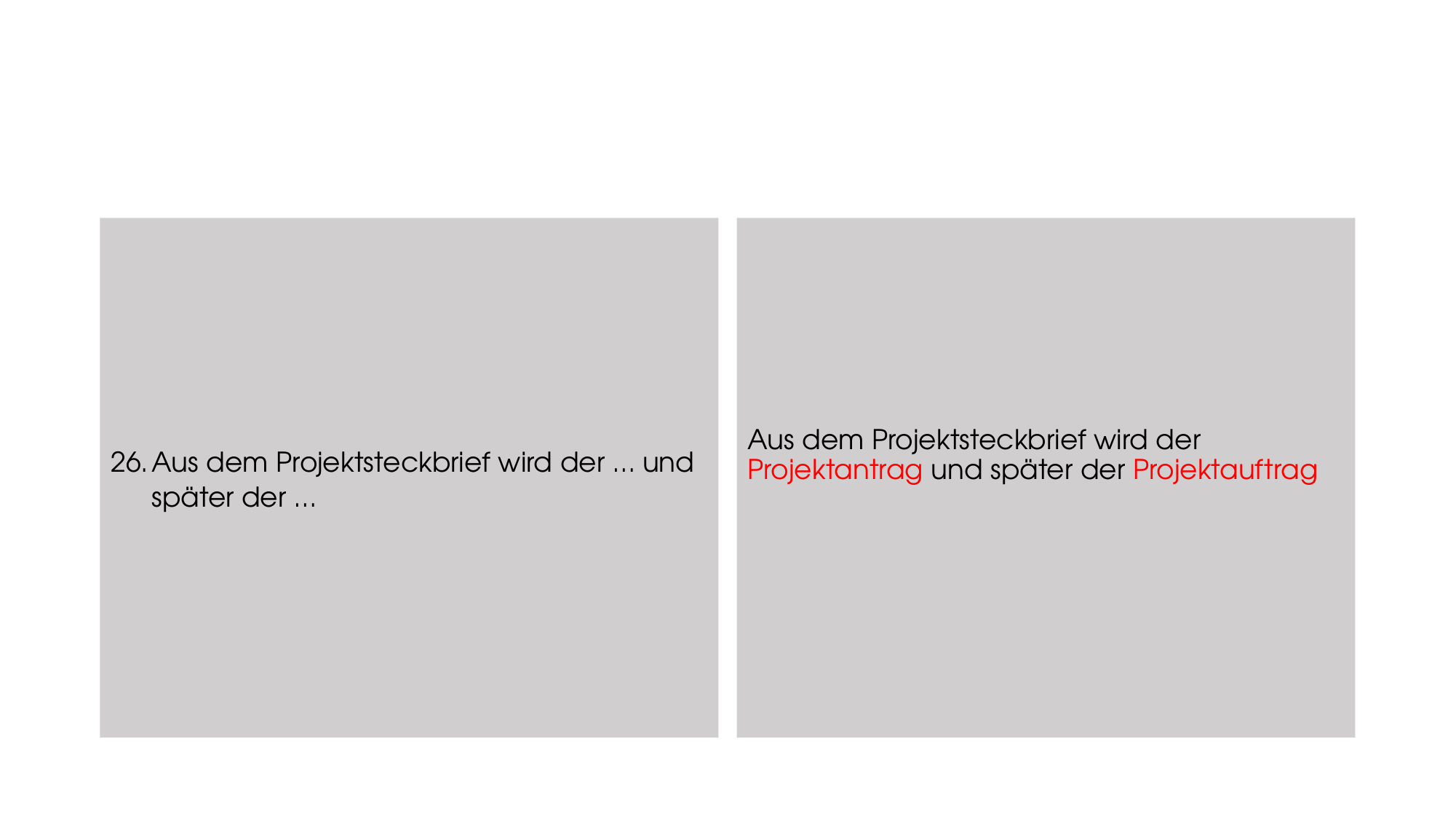

Aus dem Projektsteckbrief wird der … und später der …
Aus dem Projektsteckbrief wird der Projektantrag und später der Projektauftrag